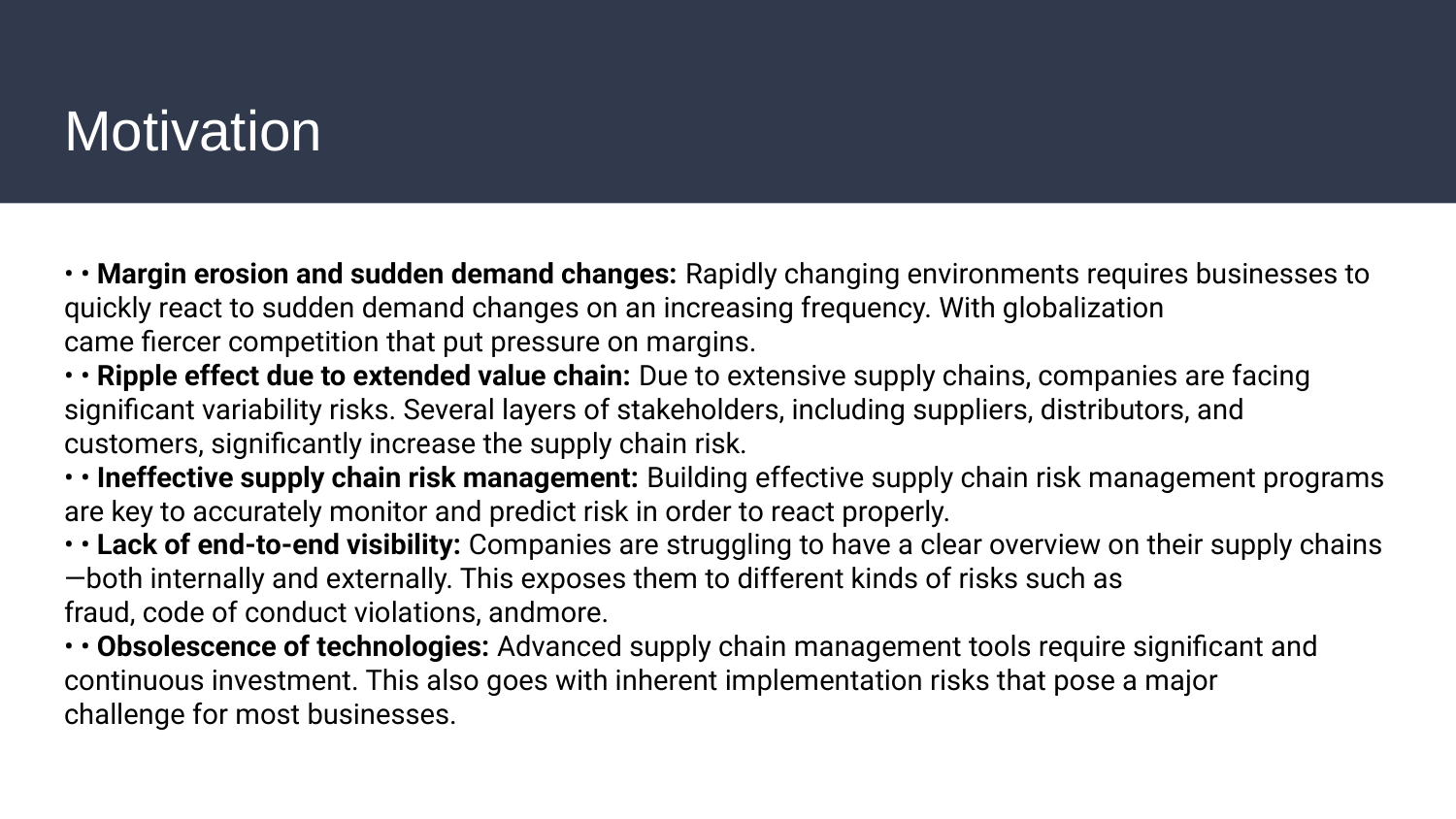

# Motivation
• • Margin erosion and sudden demand changes: Rapidly changing environments requires businesses to quickly react to sudden demand changes on an increasing frequency. With globalization
came fiercer competition that put pressure on margins.
• • Ripple effect due to extended value chain: Due to extensive supply chains, companies are facing significant variability risks. Several layers of stakeholders, including suppliers, distributors, and customers, significantly increase the supply chain risk.
• • Ineffective supply chain risk management: Building effective supply chain risk management programs are key to accurately monitor and predict risk in order to react properly.
• • Lack of end-to-end visibility: Companies are struggling to have a clear overview on their supply chains—both internally and externally. This exposes them to different kinds of risks such as
fraud, code of conduct violations, andmore.
• • Obsolescence of technologies: Advanced supply chain management tools require significant and continuous investment. This also goes with inherent implementation risks that pose a major
challenge for most businesses.